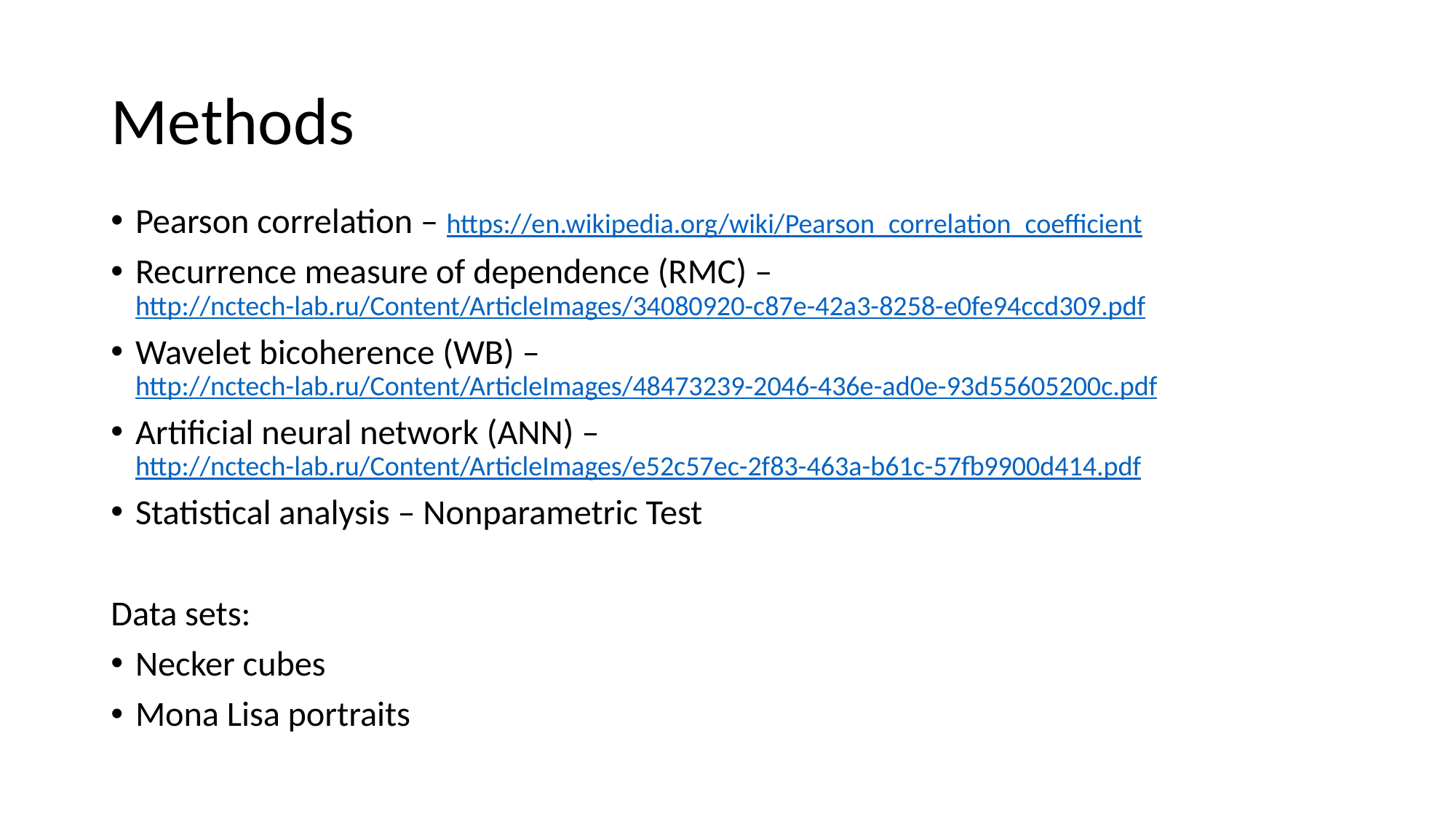

# Methods
Pearson correlation – https://en.wikipedia.org/wiki/Pearson_correlation_coefficient
Recurrence measure of dependence (RMC) – http://nctech-lab.ru/Content/ArticleImages/34080920-c87e-42a3-8258-e0fe94ccd309.pdf
Wavelet bicoherence (WB) – http://nctech-lab.ru/Content/ArticleImages/48473239-2046-436e-ad0e-93d55605200c.pdf
Artificial neural network (ANN) – http://nctech-lab.ru/Content/ArticleImages/e52c57ec-2f83-463a-b61c-57fb9900d414.pdf
Statistical analysis – Nonparametric Test

Data sets:
Necker cubes
Mona Lisa portraits